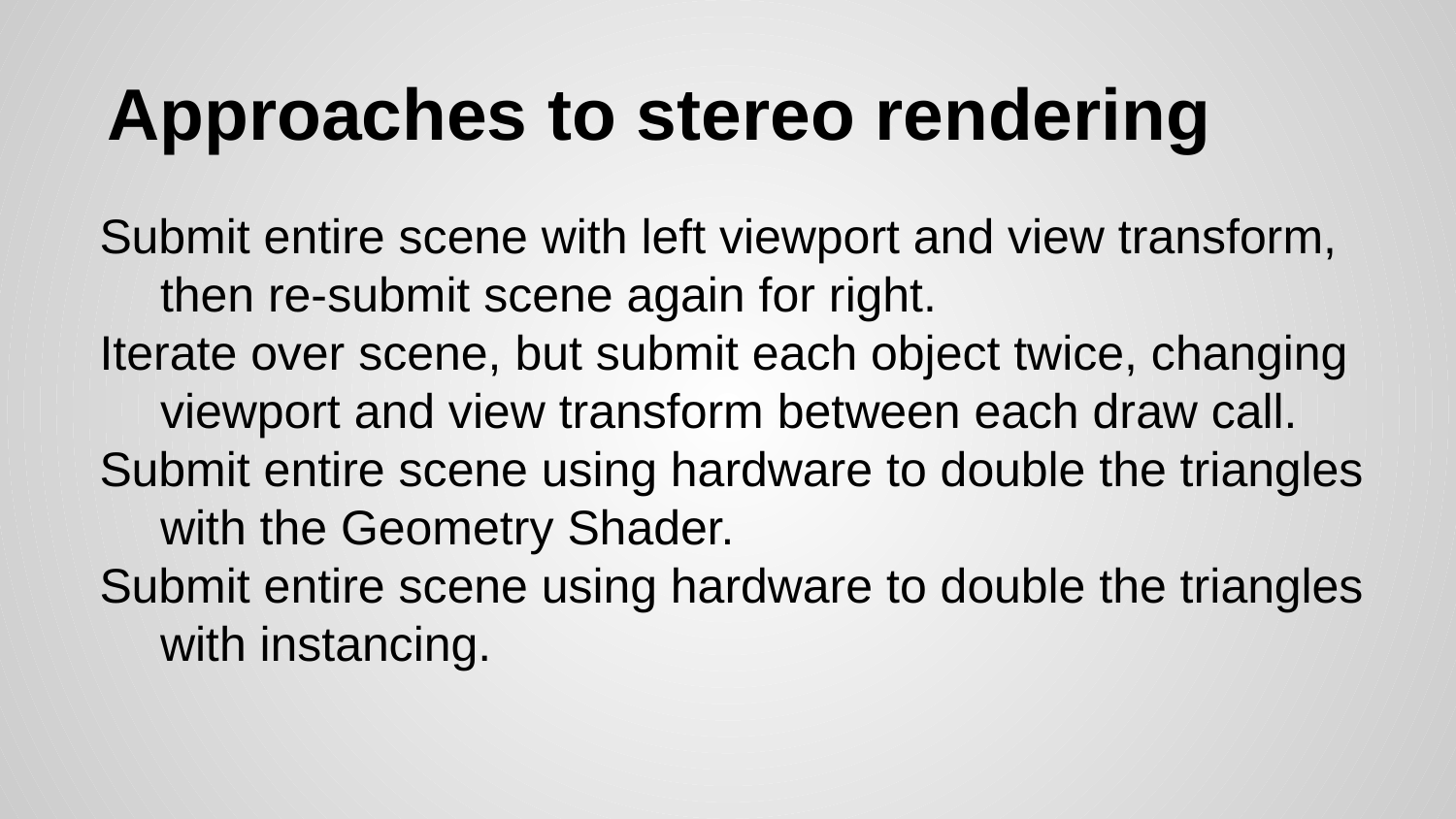

# Approaches to stereo rendering
Submit entire scene with left viewport and view transform, then re-submit scene again for right.
Iterate over scene, but submit each object twice, changing viewport and view transform between each draw call.
Submit entire scene using hardware to double the triangles with the Geometry Shader.
Submit entire scene using hardware to double the triangles with instancing.